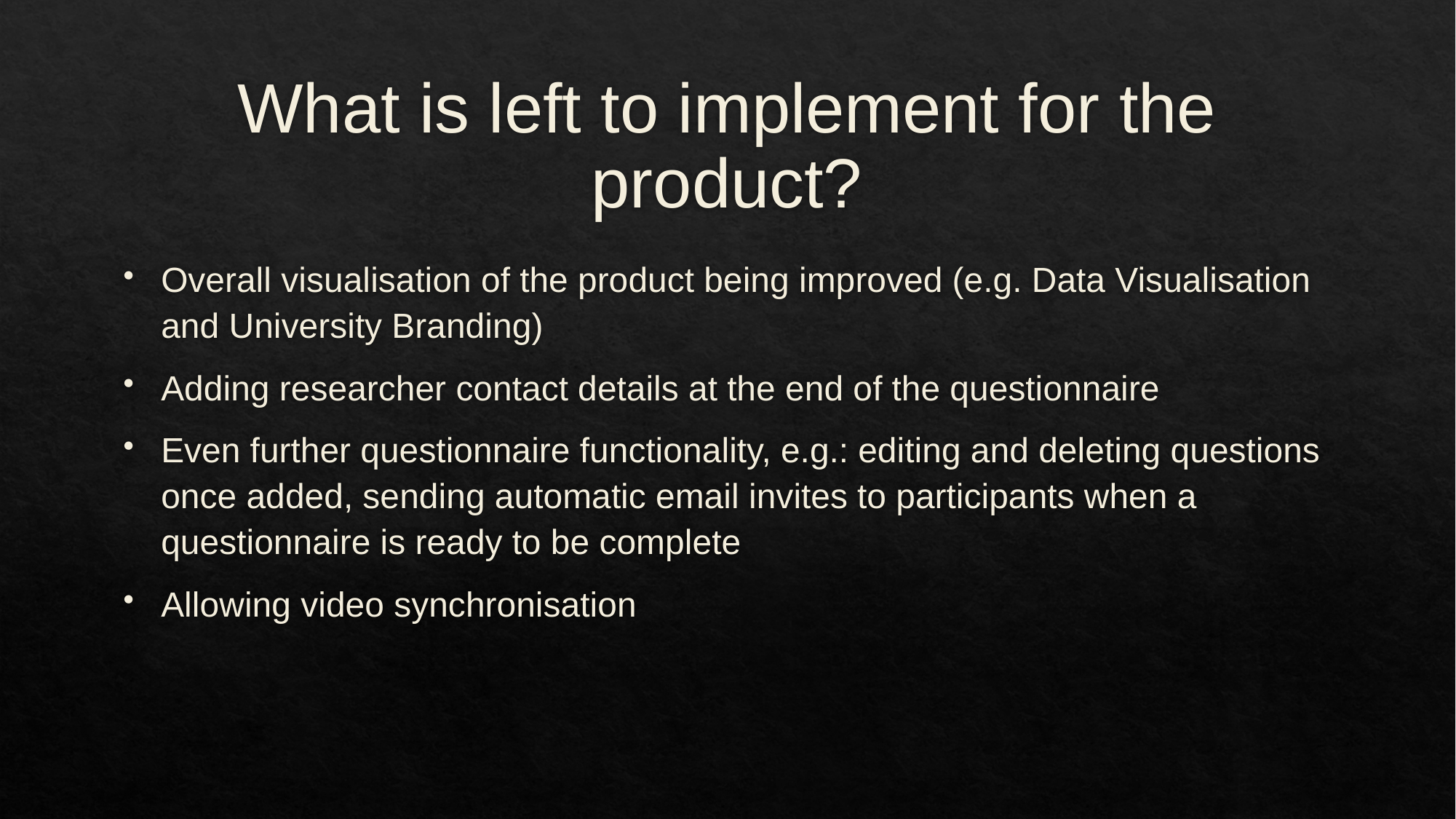

# What is left to implement for the product?
Overall visualisation of the product being improved (e.g. Data Visualisation and University Branding)
Adding researcher contact details at the end of the questionnaire
Even further questionnaire functionality, e.g.: editing and deleting questions once added, sending automatic email invites to participants when a questionnaire is ready to be complete
Allowing video synchronisation